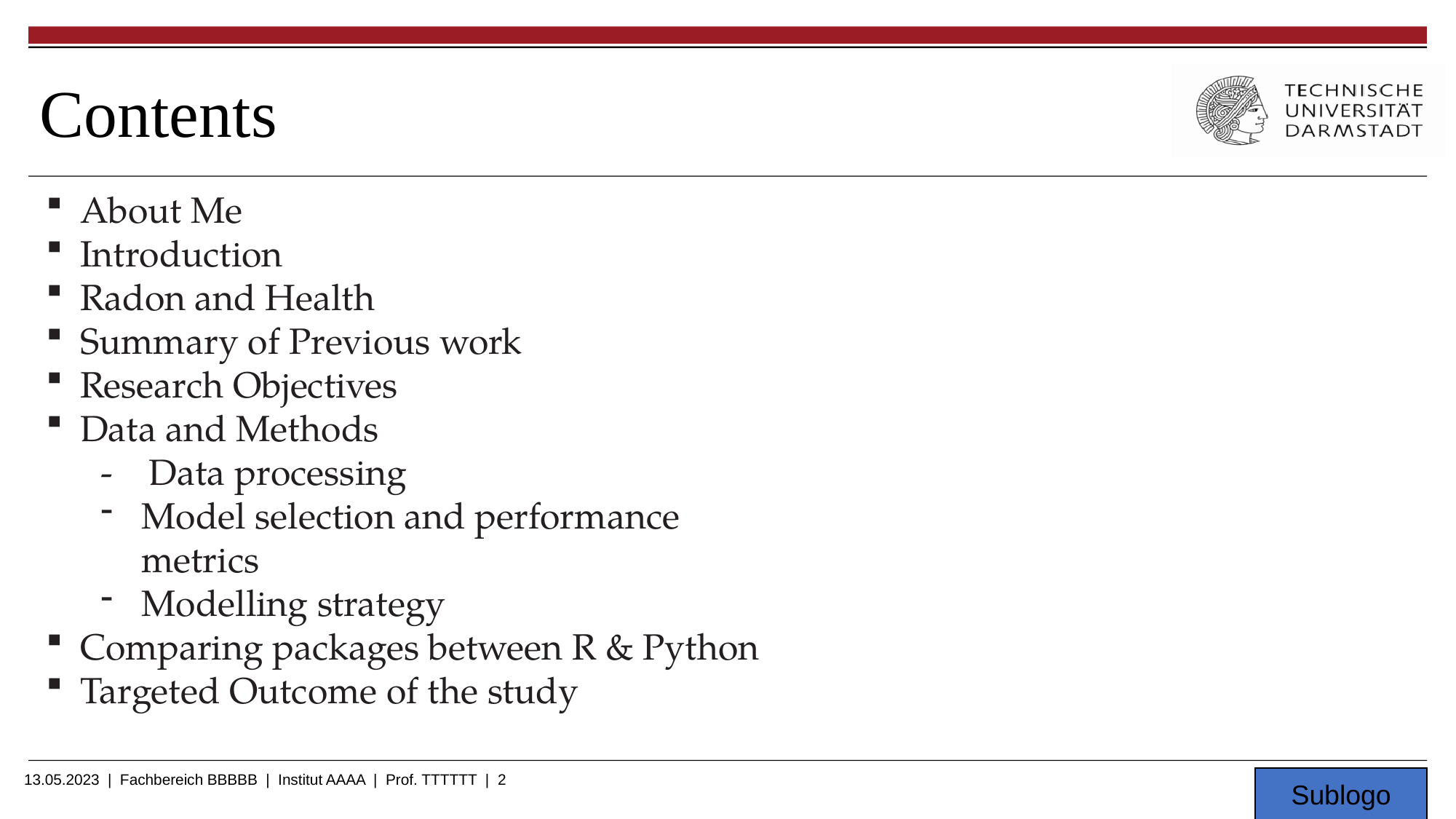

# Contents
About Me
Introduction
Radon and Health
Summary of Previous work
Research Objectives
Data and Methods
-    Data processing
Model selection and performance metrics
Modelling strategy
Comparing packages between R & Python
Targeted Outcome of the study